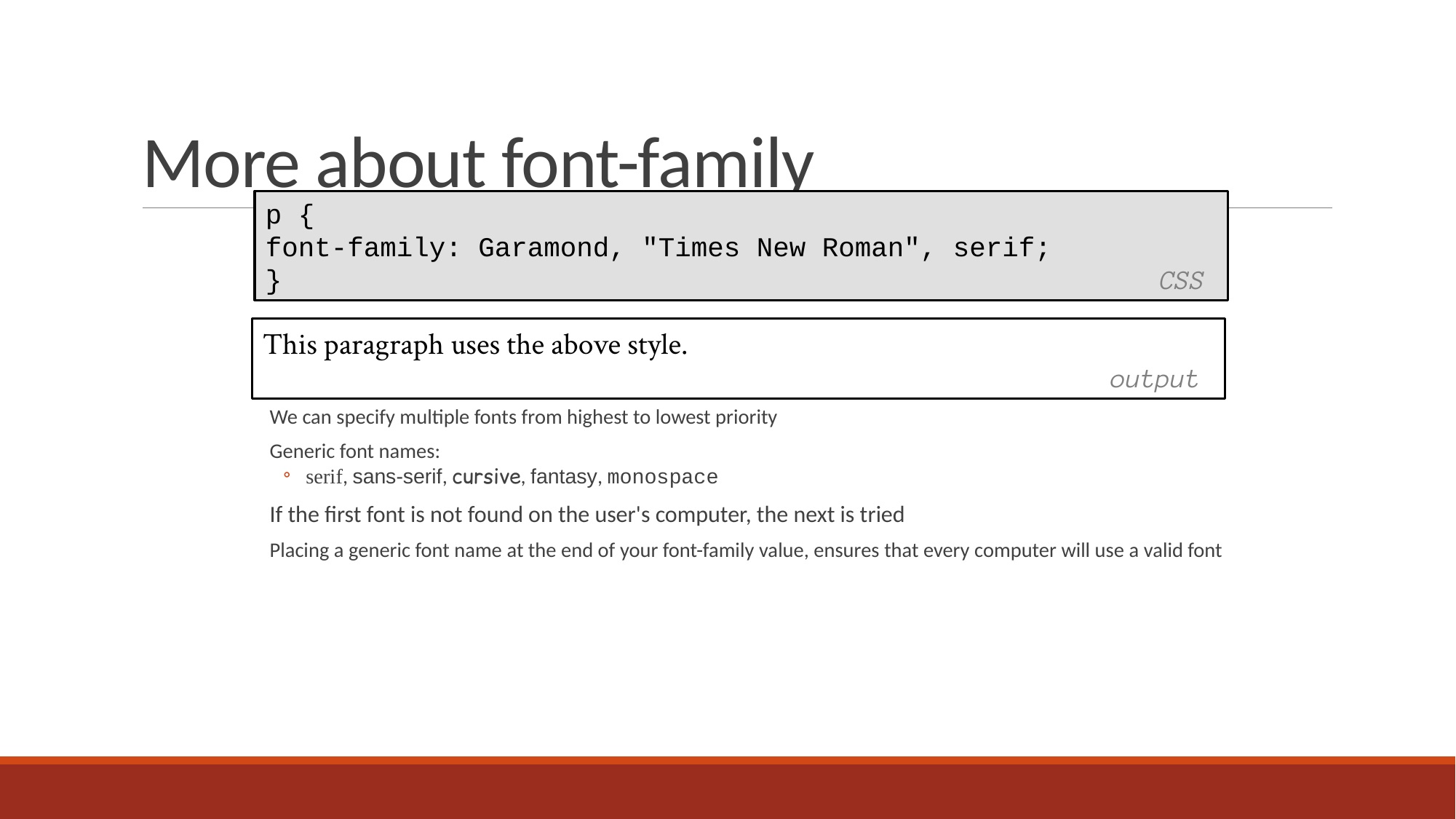

# More about font-family
p {
font-family: Garamond, "Times New Roman", serif;
}							        CSS
This paragraph uses the above style.							      				             output
We can specify multiple fonts from highest to lowest priority
Generic font names:
serif, sans-serif, cursive, fantasy, monospace
If the first font is not found on the user's computer, the next is tried
Placing a generic font name at the end of your font-family value, ensures that every computer will use a valid font